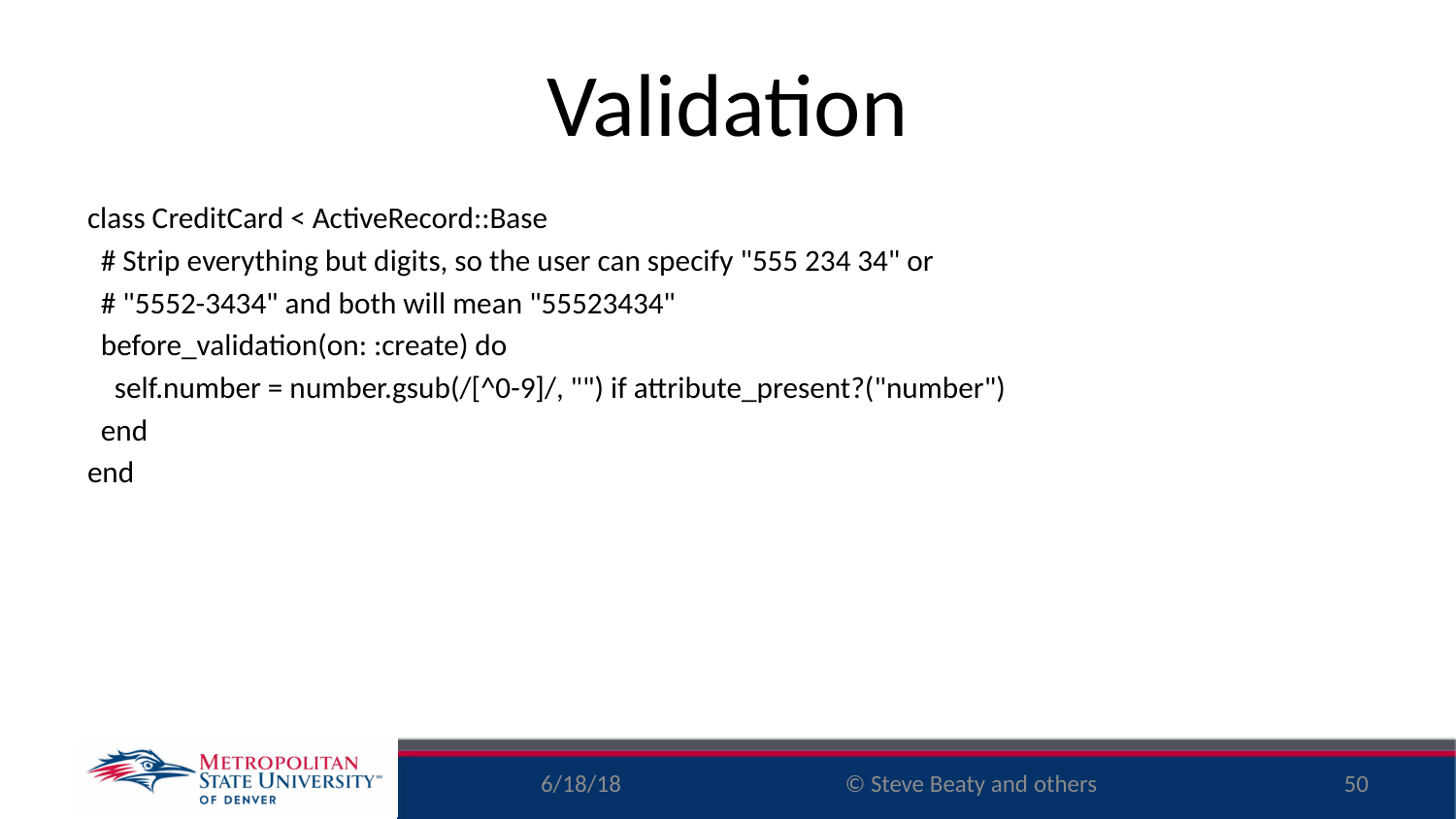

# Validation
class CreditCard < ActiveRecord::Base
  # Strip everything but digits, so the user can specify "555 234 34" or
  # "5552-3434" and both will mean "55523434"
  before_validation(on: :create) do
    self.number = number.gsub(/[^0-9]/, "") if attribute_present?("number")
  end
end
6/18/18
50
© Steve Beaty and others